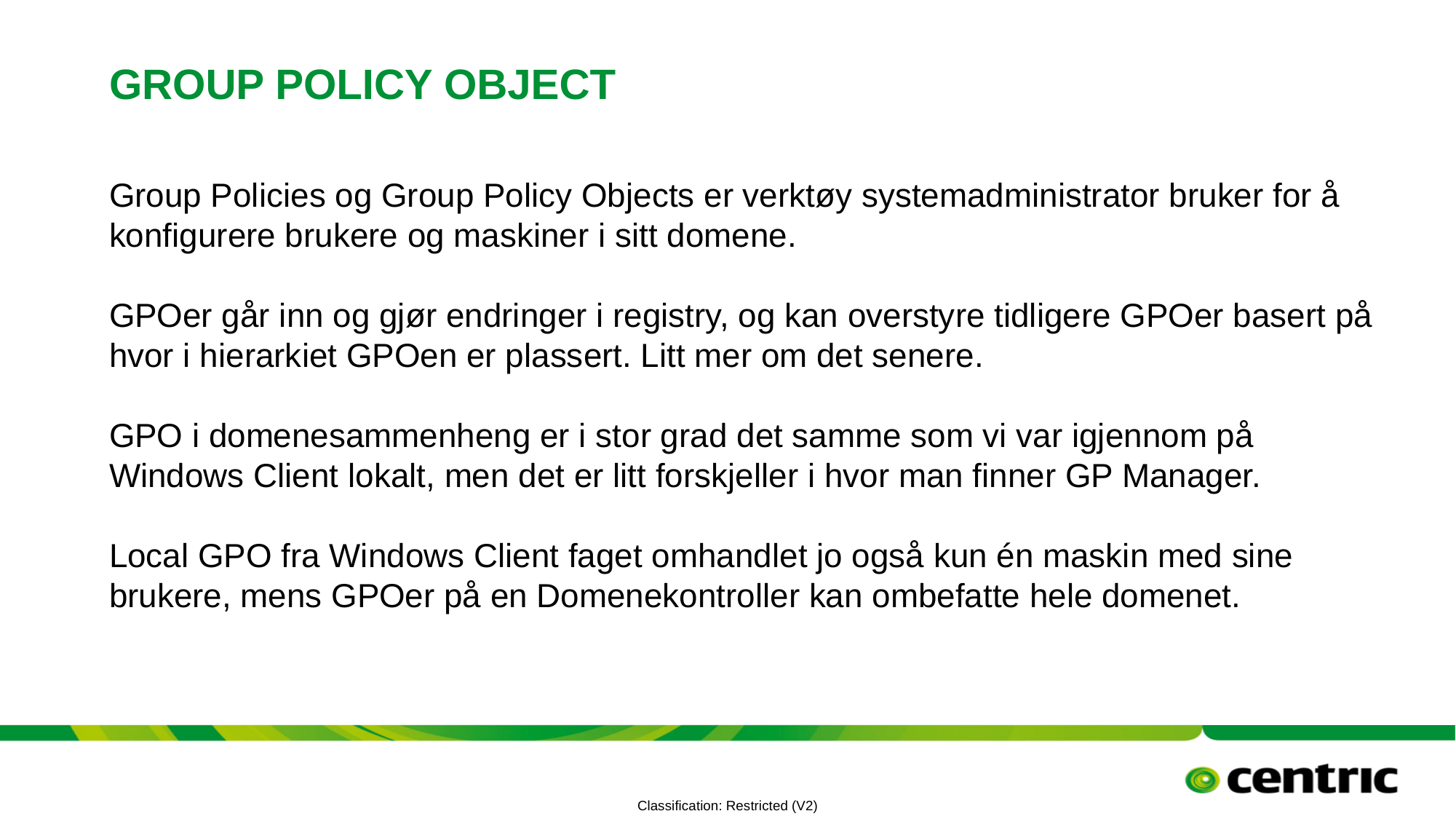

# Group Policy Object
Group Policies og Group Policy Objects er verktøy systemadministrator bruker for å konfigurere brukere og maskiner i sitt domene.

GPOer går inn og gjør endringer i registry, og kan overstyre tidligere GPOer basert på hvor i hierarkiet GPOen er plassert. Litt mer om det senere.

GPO i domenesammenheng er i stor grad det samme som vi var igjennom på Windows Client lokalt, men det er litt forskjeller i hvor man finner GP Manager.

Local GPO fra Windows Client faget omhandlet jo også kun én maskin med sine brukere, mens GPOer på en Domenekontroller kan ombefatte hele domenet.